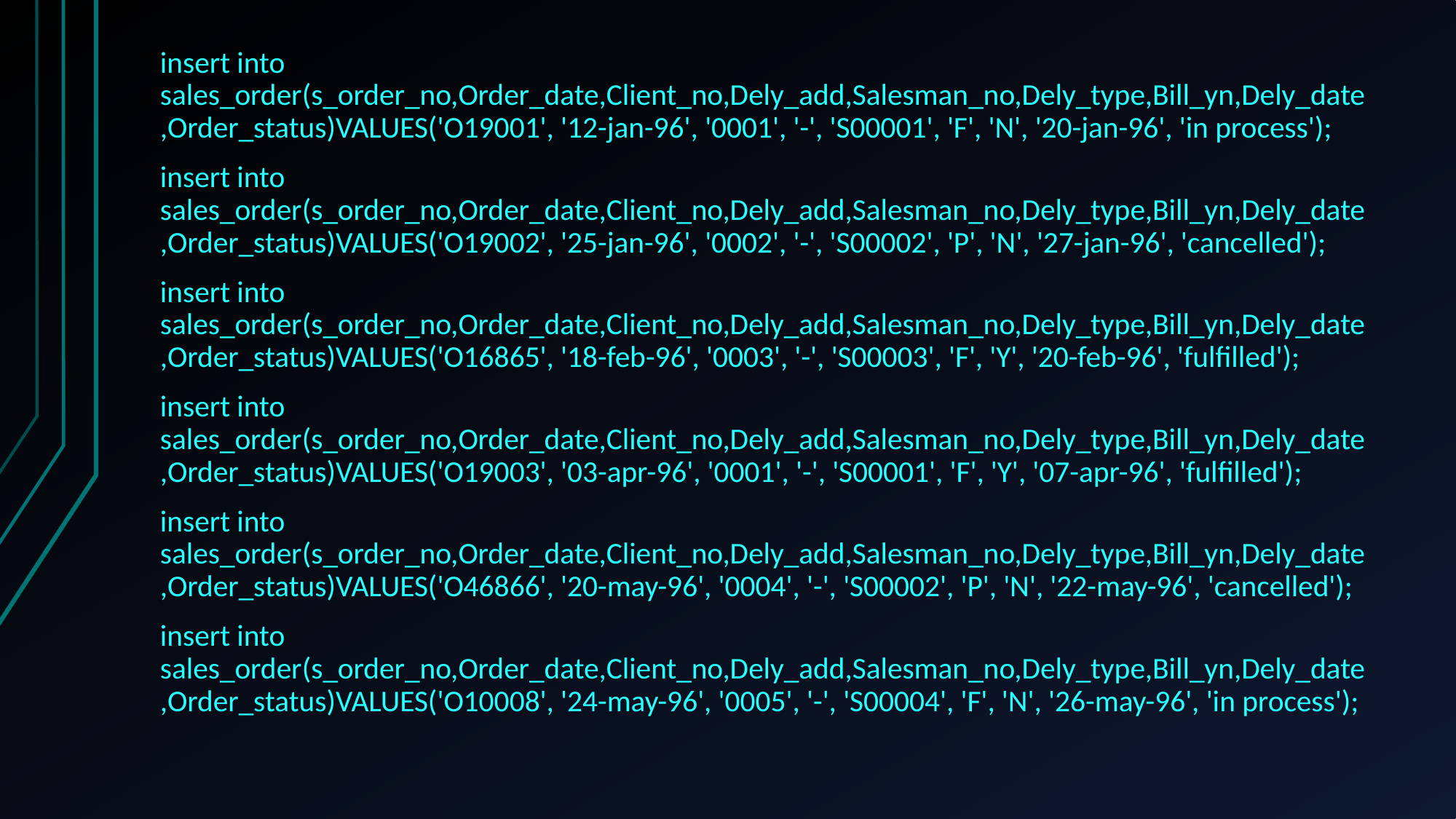

insert into sales_order(s_order_no,Order_date,Client_no,Dely_add,Salesman_no,Dely_type,Bill_yn,Dely_date,Order_status)VALUES('O19001', '12-jan-96', '0001', '-', 'S00001', 'F', 'N', '20-jan-96', 'in process');
insert into sales_order(s_order_no,Order_date,Client_no,Dely_add,Salesman_no,Dely_type,Bill_yn,Dely_date,Order_status)VALUES('O19002', '25-jan-96', '0002', '-', 'S00002', 'P', 'N', '27-jan-96', 'cancelled');
insert into sales_order(s_order_no,Order_date,Client_no,Dely_add,Salesman_no,Dely_type,Bill_yn,Dely_date,Order_status)VALUES('O16865', '18-feb-96', '0003', '-', 'S00003', 'F', 'Y', '20-feb-96', 'fulfilled');
insert into sales_order(s_order_no,Order_date,Client_no,Dely_add,Salesman_no,Dely_type,Bill_yn,Dely_date,Order_status)VALUES('O19003', '03-apr-96', '0001', '-', 'S00001', 'F', 'Y', '07-apr-96', 'fulfilled');
insert into sales_order(s_order_no,Order_date,Client_no,Dely_add,Salesman_no,Dely_type,Bill_yn,Dely_date,Order_status)VALUES('O46866', '20-may-96', '0004', '-', 'S00002', 'P', 'N', '22-may-96', 'cancelled');
insert into sales_order(s_order_no,Order_date,Client_no,Dely_add,Salesman_no,Dely_type,Bill_yn,Dely_date,Order_status)VALUES('O10008', '24-may-96', '0005', '-', 'S00004', 'F', 'N', '26-may-96', 'in process');